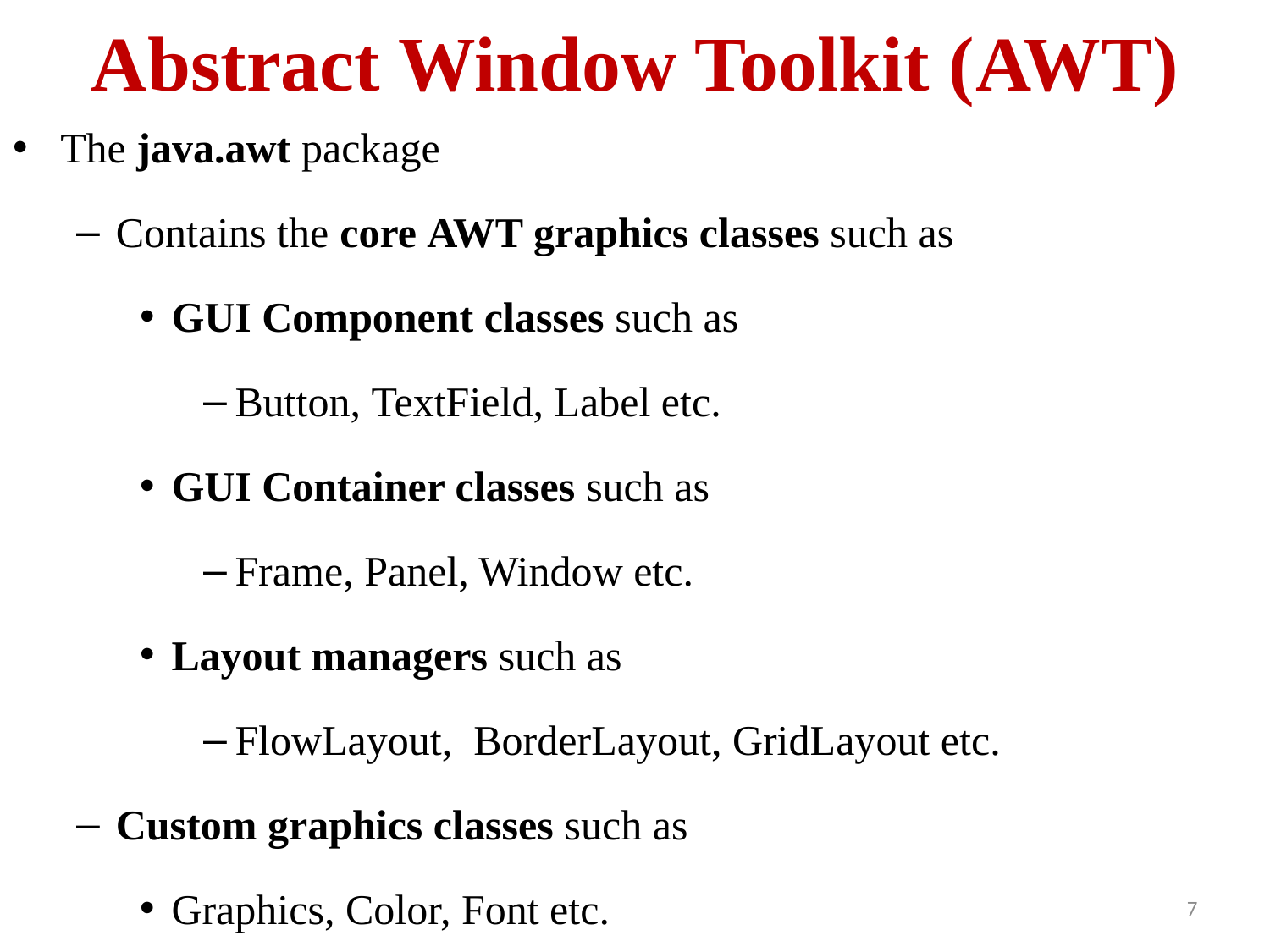

# Abstract Window Toolkit (AWT)
The java.awt package
Contains the core AWT graphics classes such as
GUI Component classes such as
Button, TextField, Label etc.
GUI Container classes such as
Frame, Panel, Window etc.
Layout managers such as
FlowLayout,  BorderLayout, GridLayout etc.
Custom graphics classes such as
Graphics, Color, Font etc.

 7